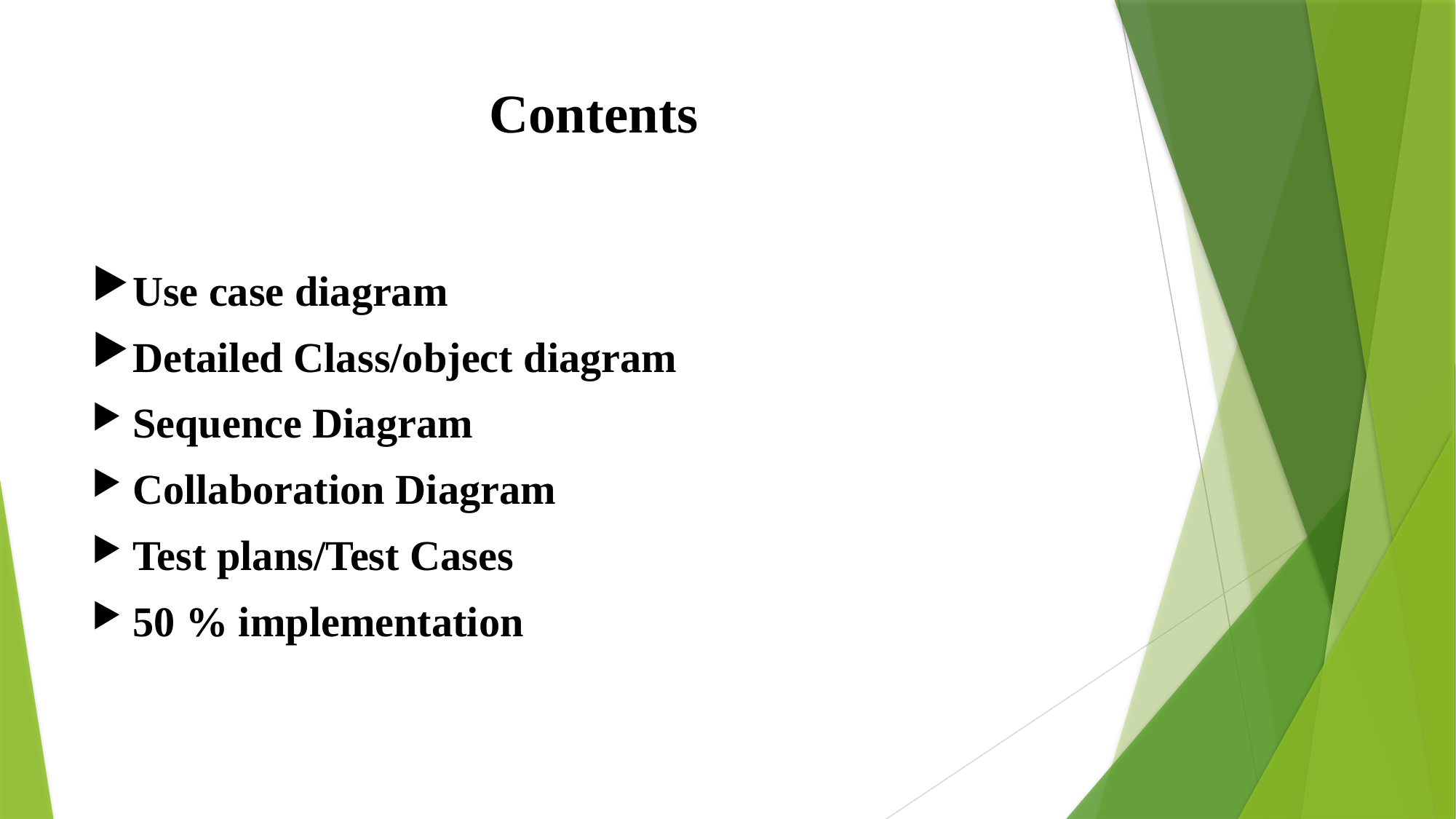

# Contents
Use case diagram
Detailed Class/object diagram
Sequence Diagram
Collaboration Diagram
Test plans/Test Cases
50 % implementation